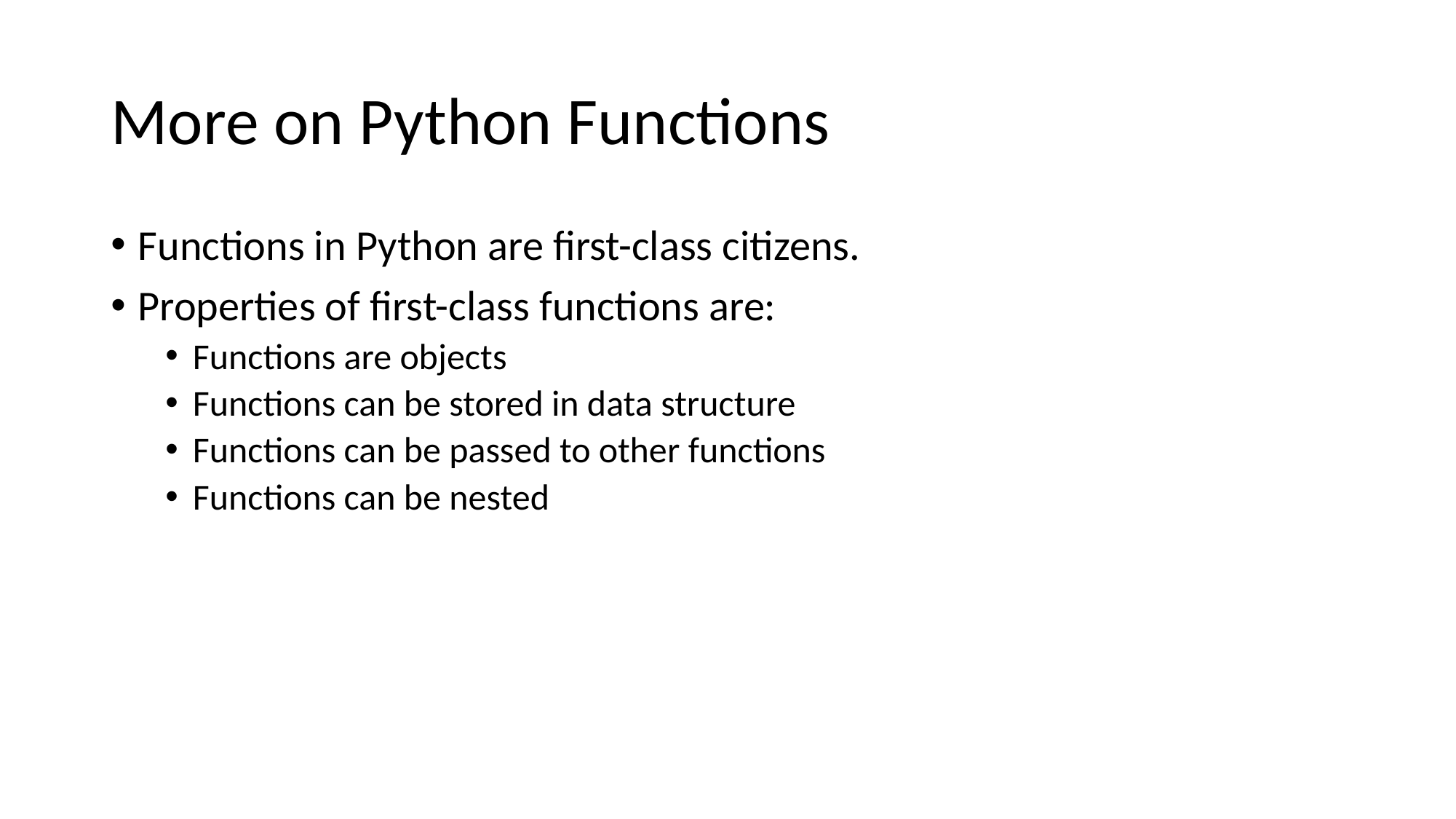

# More on Python Functions
Functions in Python are first-class citizens.
Properties of first-class functions are:
Functions are objects
Functions can be stored in data structure
Functions can be passed to other functions
Functions can be nested